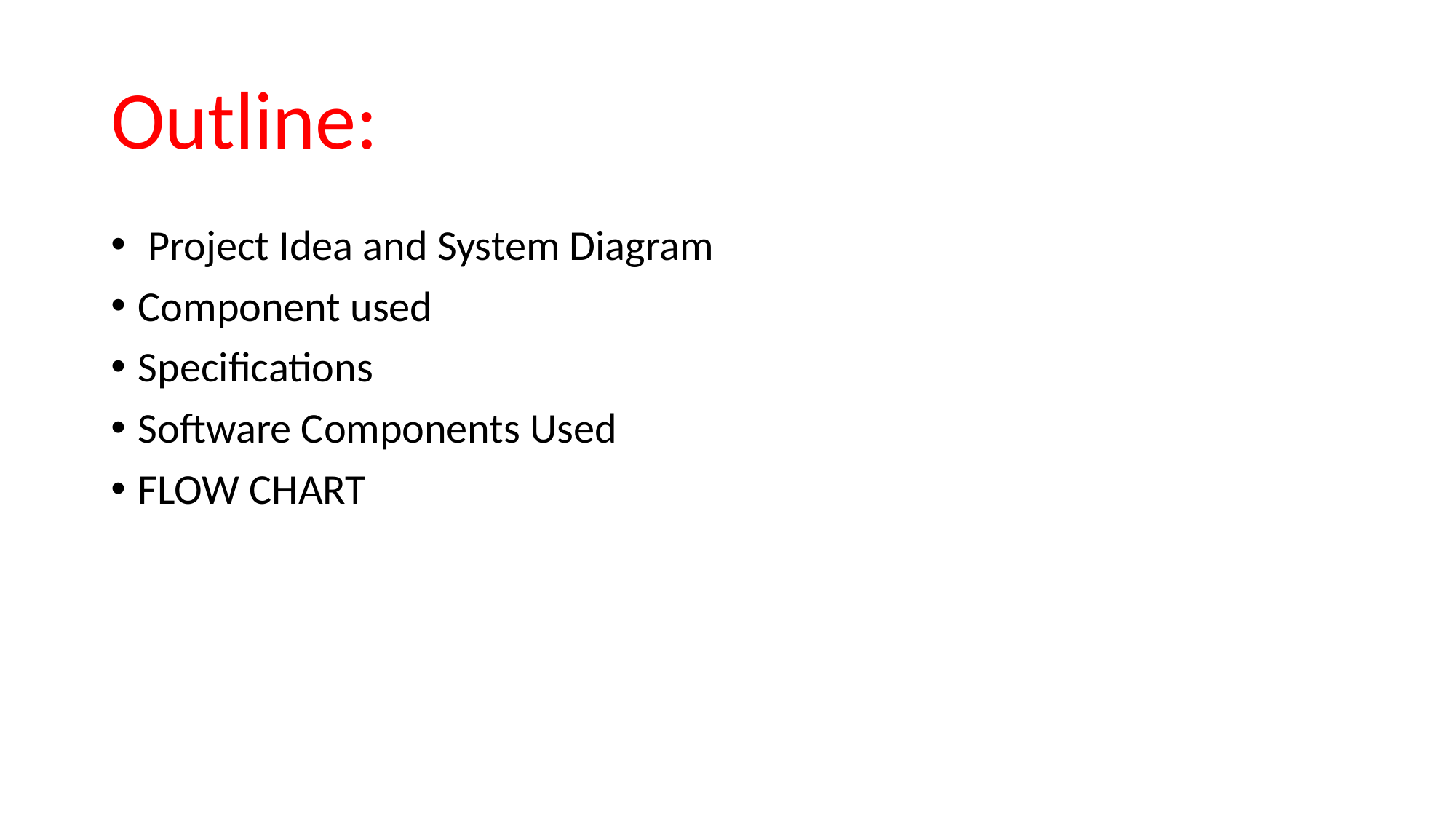

# Outline:
 Project Idea and System Diagram
Component used
Specifications
Software Components Used
FLOW CHART